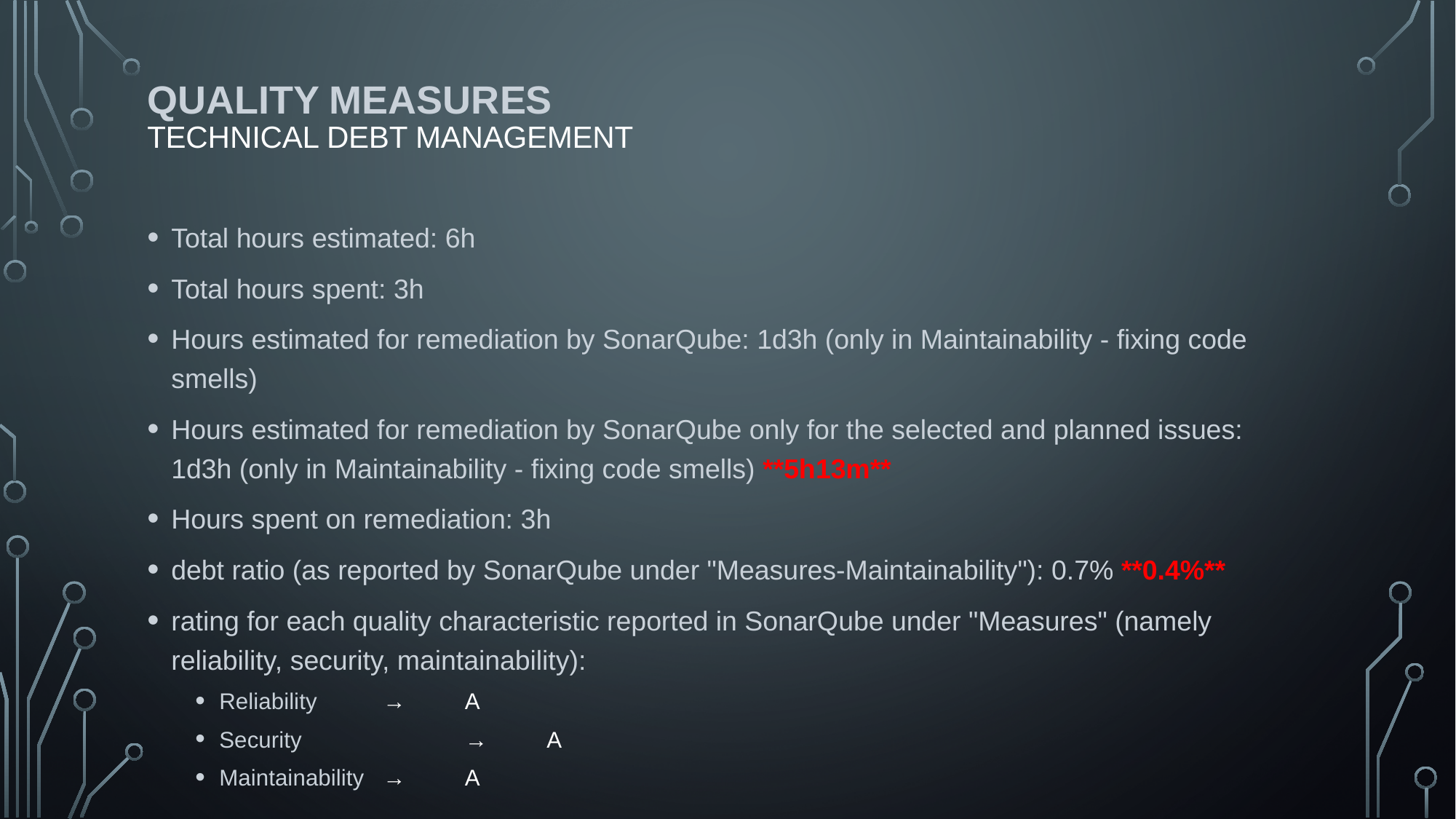

# QUALITY MEASURES Technical debt management
Total hours estimated: 6h
Total hours spent: 3h
Hours estimated for remediation by SonarQube: 1d3h (only in Maintainability - fixing code smells)
Hours estimated for remediation by SonarQube only for the selected and planned issues: 1d3h (only in Maintainability - fixing code smells) **5h13m**
Hours spent on remediation: 3h
debt ratio (as reported by SonarQube under "Measures-Maintainability"): 0.7% **0.4%**
rating for each quality characteristic reported in SonarQube under "Measures" (namely reliability, security, maintainability):
Reliability		→	A
Security	 	→	A
Maintainability	→	A